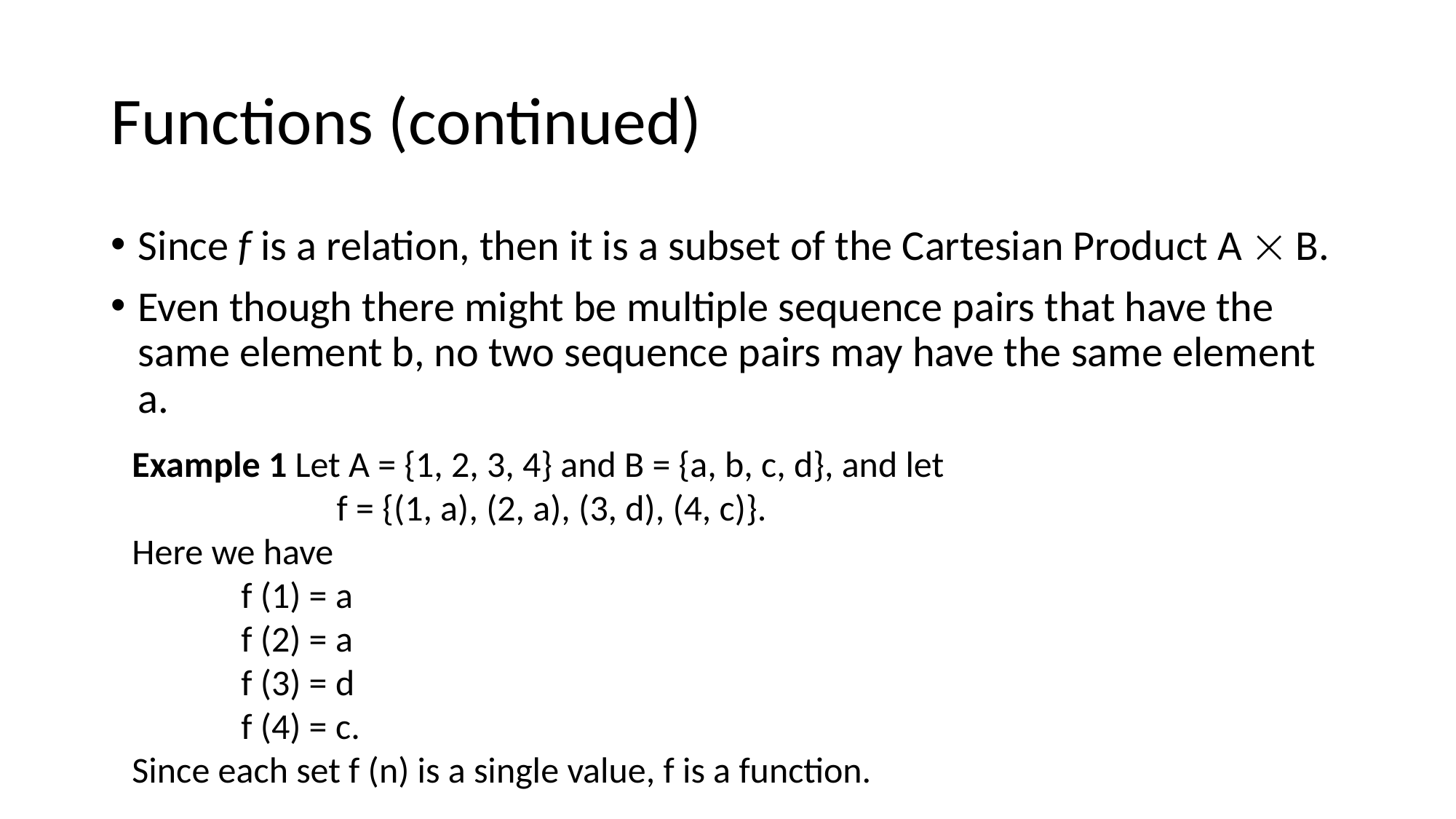

# Functions (continued)
Since f is a relation, then it is a subset of the Cartesian Product A × B.
Even though there might be multiple sequence pairs that have the same element b, no two sequence pairs may have the same element a.
Example 1 Let A = {1, 2, 3, 4} and B = {a, b, c, d}, and let
                         f = {(1, a), (2, a), (3, d), (4, c)}.
Here we have
	f (1) = a
	f (2) = a
	f (3) = d
	f (4) = c.
Since each set f (n) is a single value, f is a function.